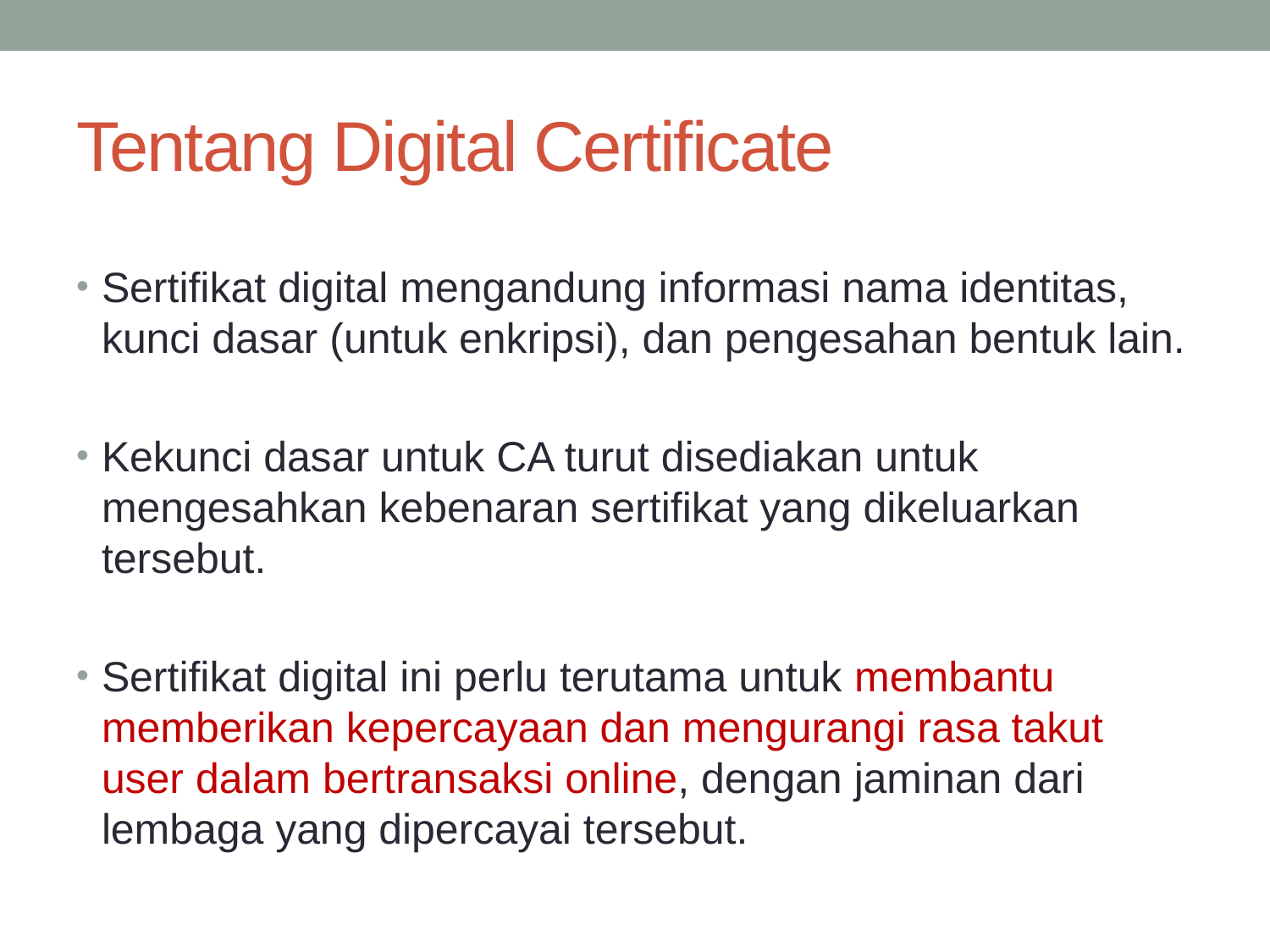

# Tentang Digital Certificate
Sertifikat digital mengandung informasi nama identitas, kunci dasar (untuk enkripsi), dan pengesahan bentuk lain.

Kekunci dasar untuk CA turut disediakan untuk mengesahkan kebenaran sertifikat yang dikeluarkan tersebut.

Sertifikat digital ini perlu terutama untuk membantu memberikan kepercayaan dan mengurangi rasa takut user dalam bertransaksi online, dengan jaminan dari lembaga yang dipercayai tersebut.